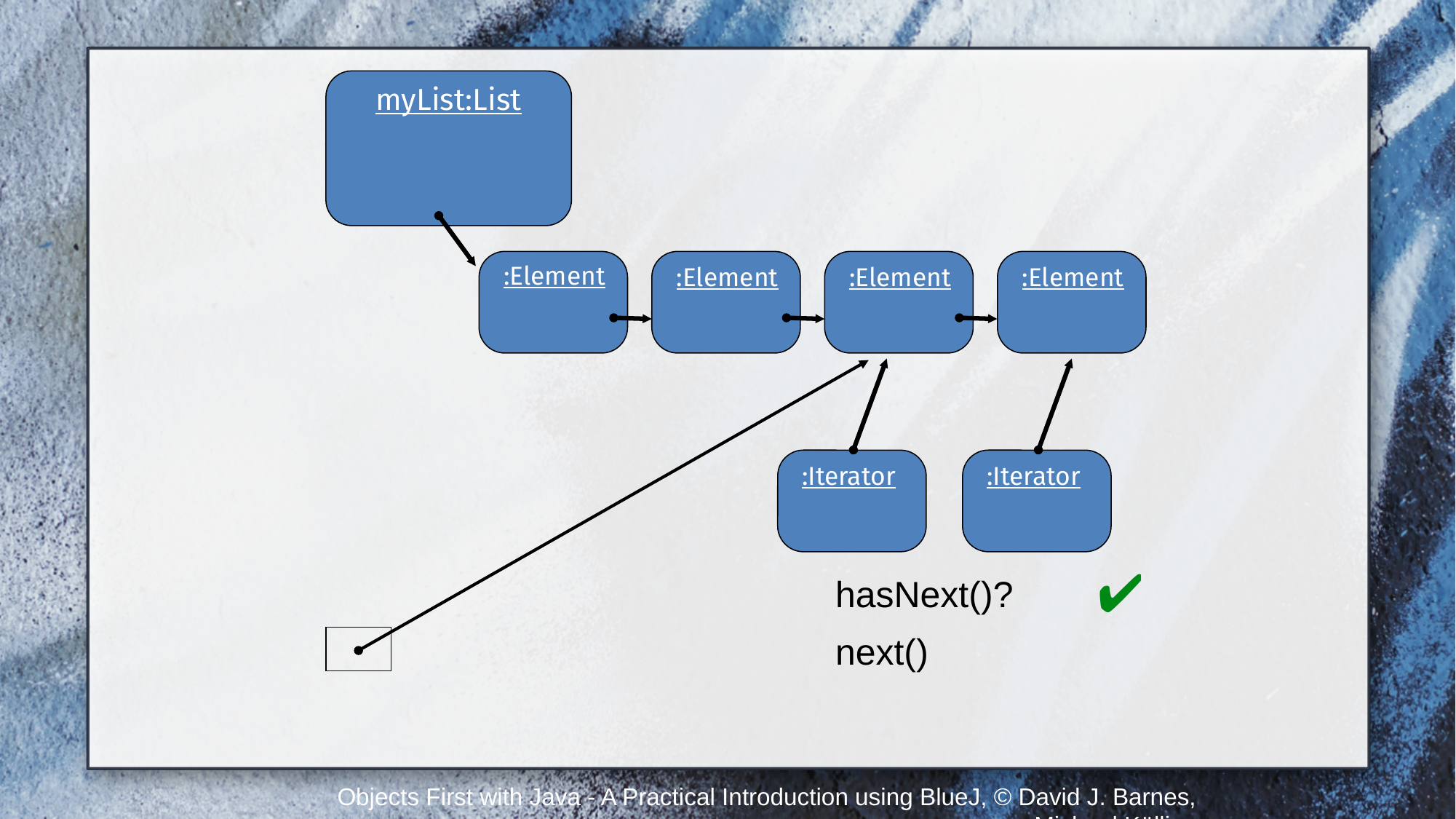

myList:List

:Element
:Element
:Element
:Element

:Iterator

:Iterator

✔
hasNext()?

next()